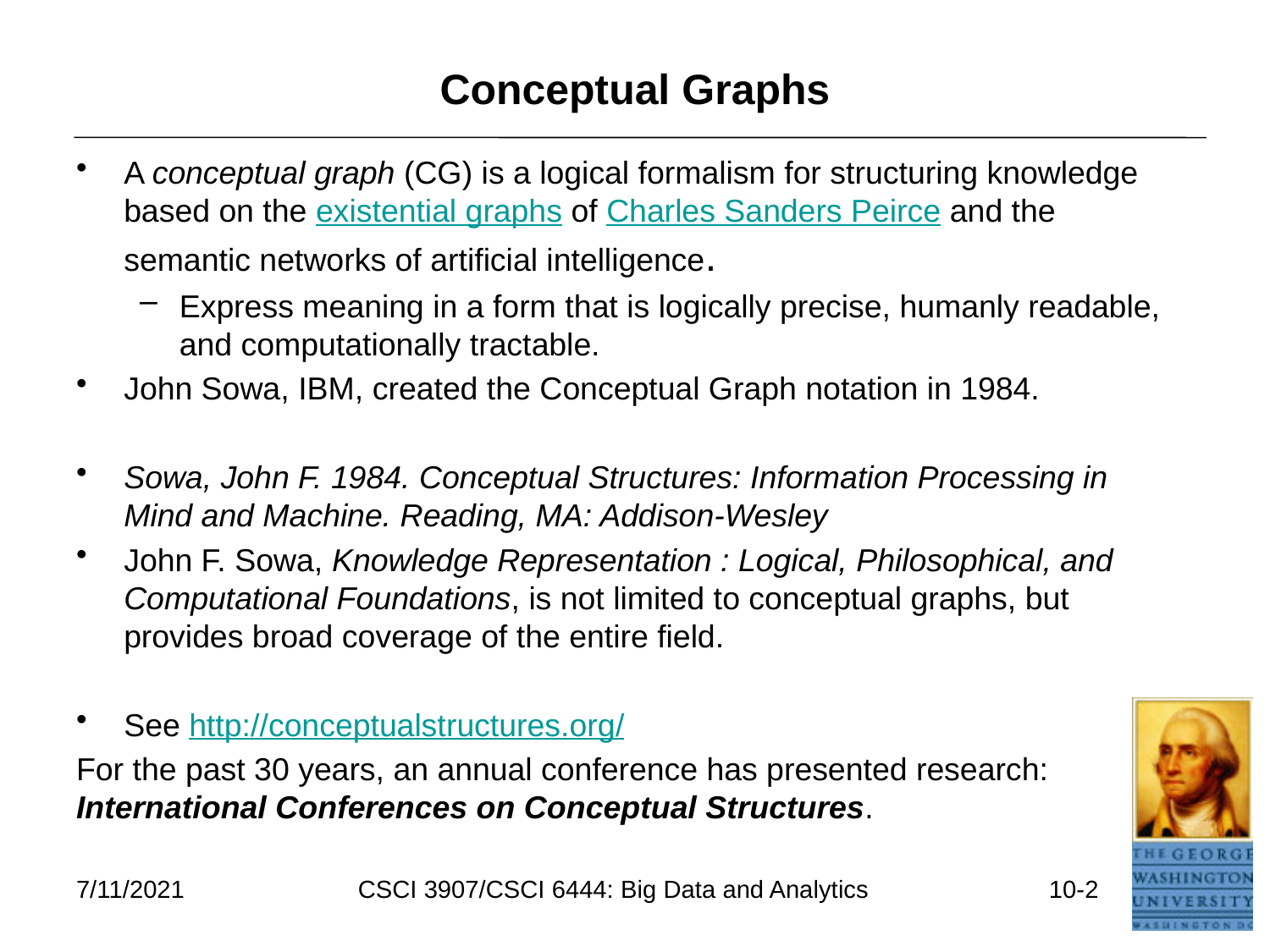

# Conceptual Graphs
A conceptual graph (CG) is a logical formalism for structuring knowledge based on the existential graphs of Charles Sanders Peirce and the semantic networks of artificial intelligence.
Express meaning in a form that is logically precise, humanly readable, and computationally tractable.
John Sowa, IBM, created the Conceptual Graph notation in 1984.

Sowa, John F. 1984. Conceptual Structures: Information Processing in Mind and Machine. Reading, MA: Addison-Wesley
John F. Sowa, Knowledge Representation : Logical, Philosophical, and Computational Foundations, is not limited to conceptual graphs, but provides broad coverage of the entire field.

See http://conceptualstructures.org/
For the past 30 years, an annual conference has presented research: International Conferences on Conceptual Structures.

7/11/2021
CSCI 3907/CSCI 6444: Big Data and Analytics
10-2